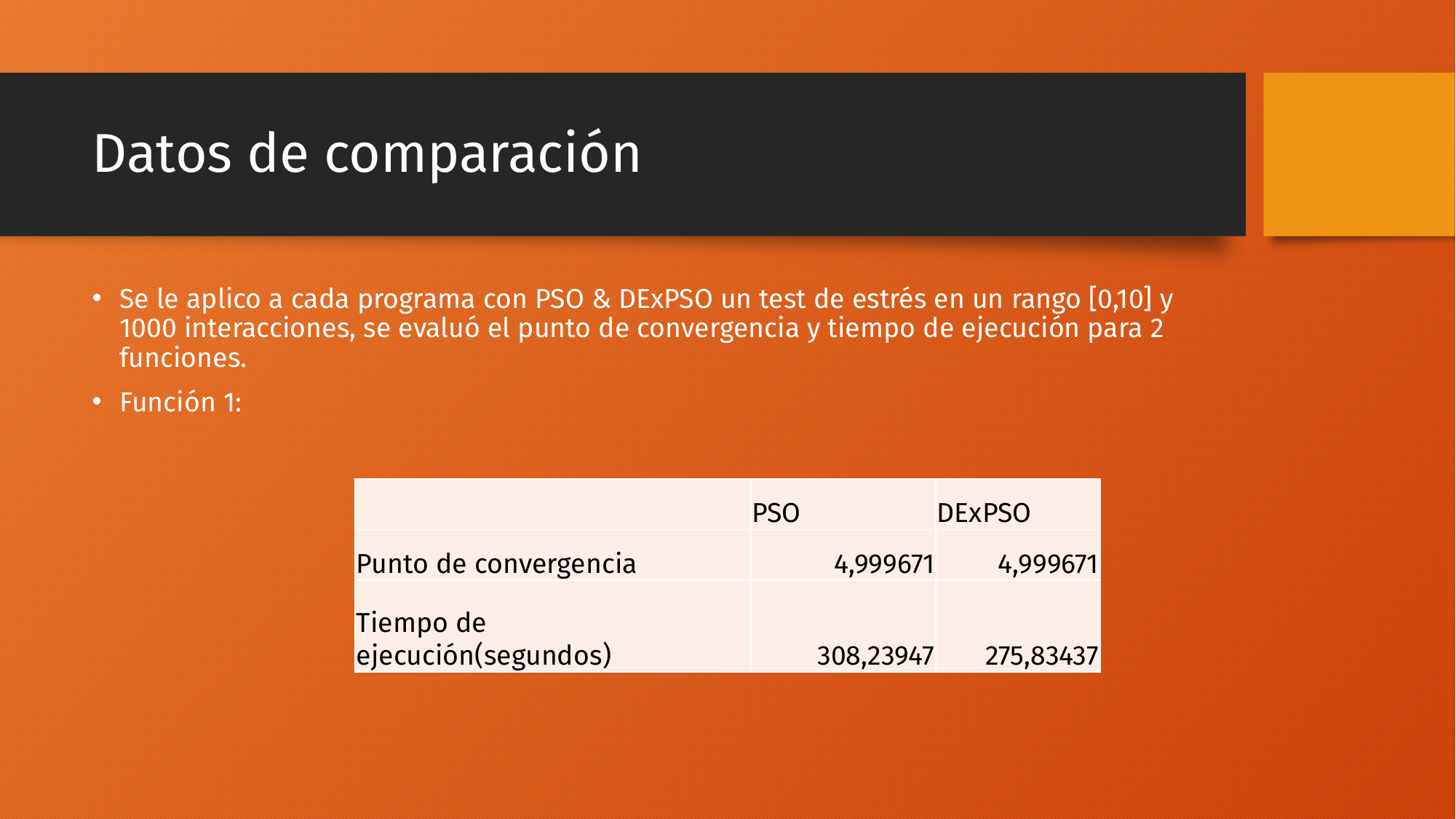

# Datos de comparación
Se le aplico a cada programa con PSO & DExPSO un test de estrés en un rango [0,10] y 1000 interacciones, se evaluó el punto de convergencia y tiempo de ejecución para 2 funciones.
Función 1:

|  | PSO | DExPSO |
| --- | --- | --- |
| Punto de convergencia | 4,999671 | 4,999671 |
| Tiempo de ejecución(segundos) | 308,23947 | 275,83437 |